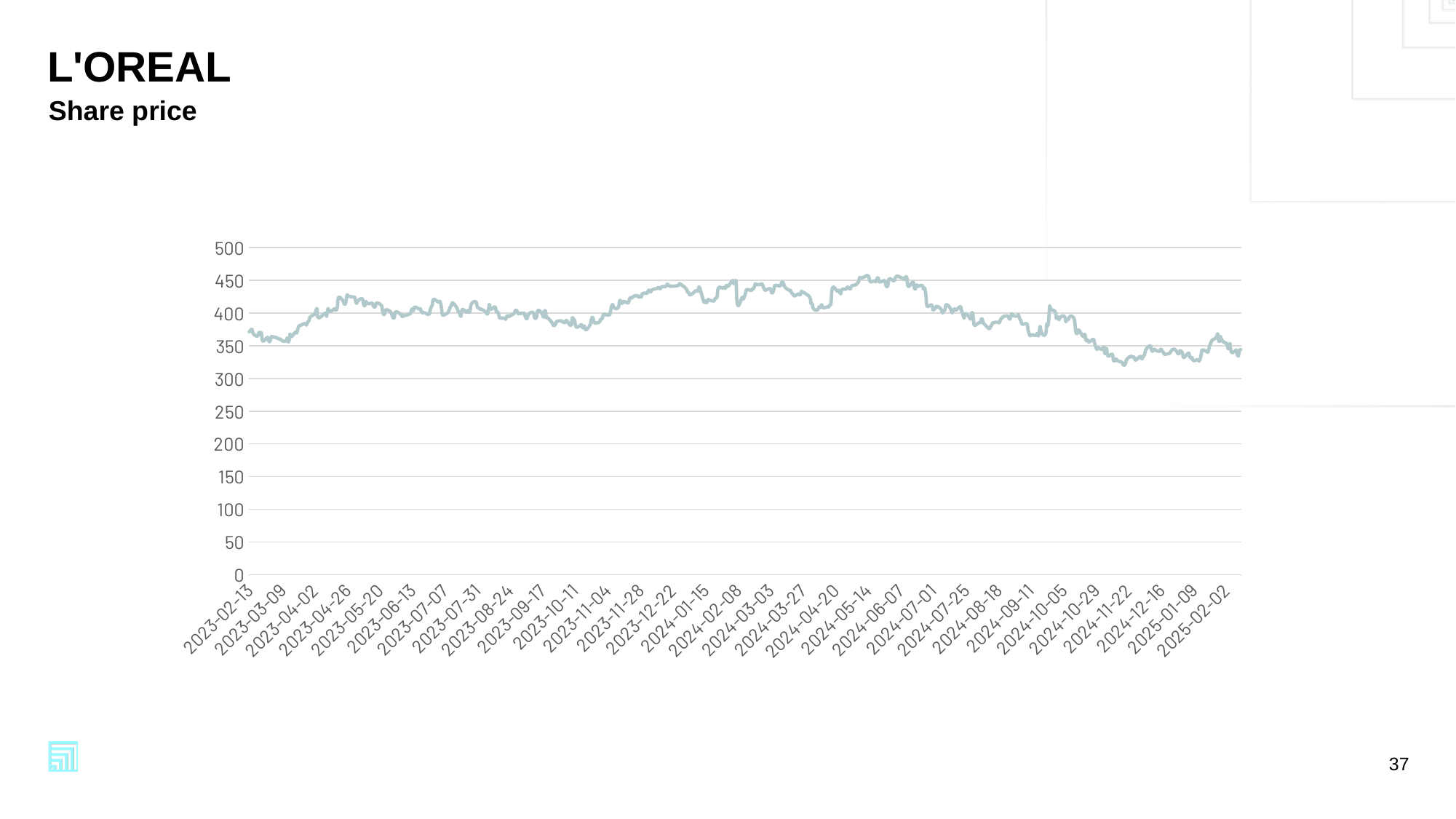

L'OREAL
Share price

### Chart

| Category | Stock |
|---|---|
| 44970.0 | 371.29522705078125 |
| 44971.0 | 373.44976806640625 |
| 44972.0 | 374.98187255859375 |
| 44973.0 | 368.2789001464844 |
| 44976.0 | 364.7838134765625 |
| 44977.0 | 369.47589111328125 |
| 44978.0 | 369.85888671875 |
| 44979.0 | 368.0873718261719 |
| 44980.0 | 357.1233215332031 |
| 44983.0 | 362.1983947753906 |
| 44984.0 | 359.18206787109375 |
| 44985.0 | 356.213623046875 |
| 44986.0 | 362.2941589355469 |
| 44987.0 | 363.7304992675781 |
| 44990.0 | 362.1983947753906 |
| 44991.0 | 361.0971984863281 |
| 44992.0 | 360.2353820800781 |
| 44993.0 | 359.9002380371094 |
| 44994.0 | 357.93719482421875 |
| 44997.0 | 357.3627014160156 |
| 44998.0 | 361.57598876953125 |
| 44999.0 | 355.399658203125 |
| 45000.0 | 367.4171142578125 |
| 45001.0 | 364.1134948730469 |
| 45004.0 | 370.5292053222656 |
| 45005.0 | 369.2364807128906 |
| 45006.0 | 377.0884704589844 |
| 45007.0 | 380.6315002441406 |
| 45008.0 | 381.1581115722656 |
| 45011.0 | 383.6478271484375 |
| 45012.0 | 381.2060241699219 |
| 45013.0 | 385.8023376464844 |
| 45014.0 | 388.3398742675781 |
| 45015.0 | 393.7980041503906 |
| 45018.0 | 397.81976318359375 |
| 45019.0 | 402.5118103027344 |
| 45020.0 | 405.71966552734375 |
| 45021.0 | 392.69677734375 |
| 45026.0 | 399.44757080078125 |
| 45027.0 | 394.6597900390625 |
| 45028.0 | 406.1026916503906 |
| 45029.0 | 402.799072265625 |
| 45032.0 | 405.1929626464844 |
| 45033.0 | 406.2941589355469 |
| 45034.0 | 404.3790588378906 |
| 45035.0 | 411.3213806152344 |
| 45036.0 | 423.81756591796875 |
| 45039.0 | 418.6467590332031 |
| 45040.0 | 414.0504150390625 |
| 45041.0 | 415.31280517578125 |
| 45042.0 | 427.1802978515625 |
| 45043.0 | 426.1954345703125 |
| 45047.0 | 424.2257385253906 |
| 45048.0 | 422.206787109375 |
| 45049.0 | 414.82037353515625 |
| 45050.0 | 418.0211486816406 |
| 45053.0 | 421.8128356933594 |
| 45054.0 | 416.29766845703125 |
| 45055.0 | 410.8809814453125 |
| 45056.0 | 417.28253173828125 |
| 45057.0 | 414.7218933105469 |
| 45060.0 | 414.82037353515625 |
| 45061.0 | 413.1953430175781 |
| 45062.0 | 409.2066955566406 |
| 45063.0 | 410.6839904785156 |
| 45064.0 | 415.2143249511719 |
| 45067.0 | 412.407470703125 |
| 45068.0 | 406.35064697265625 |
| 45069.0 | 397.8808898925781 |
| 45070.0 | 400.4907531738281 |
| 45071.0 | 404.7748718261719 |
| 45074.0 | 401.968017578125 |
| 45075.0 | 398.077880859375 |
| 45076.0 | 392.9566345214844 |
| 45077.0 | 394.0892028808594 |
| 45078.0 | 401.6233215332031 |
| 45081.0 | 398.91497802734375 |
| 45082.0 | 397.28997802734375 |
| 45083.0 | 394.3846740722656 |
| 45084.0 | 396.2558898925781 |
| 45085.0 | 396.108154296875 |
| 45088.0 | 398.2748107910156 |
| 45089.0 | 400.1953125 |
| 45090.0 | 405.9566955566406 |
| 45091.0 | 403.593017578125 |
| 45092.0 | 408.6650390625 |
| 45095.0 | 406.2029113769531 |
| 45096.0 | 406.6460876464844 |
| 45097.0 | 401.8695373535156 |
| 45098.0 | 400.1460266113281 |
| 45099.0 | 400.2445373535156 |
| 45102.0 | 397.8316650390625 |
| 45103.0 | 401.0816650390625 |
| 45104.0 | 408.22186279296875 |
| 45105.0 | 413.3431091308594 |
| 45106.0 | 420.6310119628906 |
| 45109.0 | 417.134765625 |
| 45110.0 | 417.5779724121094 |
| 45111.0 | 415.4112854003906 |
| 45112.0 | 401.9187927246094 |
| 45113.0 | 396.55133056640625 |
| 45116.0 | 399.8013610839844 |
| 45117.0 | 402.8544006347656 |
| 45118.0 | 407.97564697265625 |
| 45119.0 | 411.767333984375 |
| 45120.0 | 415.2143249511719 |
| 45123.0 | 407.6802062988281 |
| 45124.0 | 402.1650085449219 |
| 45125.0 | 400.1460266113281 |
| 45126.0 | 394.92633056640625 |
| 45127.0 | 404.9225769042969 |
| 45130.0 | 401.4263610839844 |
| 45131.0 | 403.74078369140625 |
| 45132.0 | 400.8846740722656 |
| 45133.0 | 406.3998718261719 |
| 45134.0 | 414.4756774902344 |
| 45137.0 | 416.79010009765625 |
| 45138.0 | 409.74835205078125 |
| 45139.0 | 407.6802062988281 |
| 45140.0 | 405.9074401855469 |
| 45141.0 | 405.61199951171875 |
| 45144.0 | 402.2142333984375 |
| 45145.0 | 399.16119384765625 |
| 45146.0 | 400.6384582519531 |
| 45147.0 | 412.752197265625 |
| 45148.0 | 406.05517578125 |
| 45151.0 | 409.2066955566406 |
| 45152.0 | 402.312744140625 |
| 45153.0 | 401.5740966796875 |
| 45154.0 | 396.55133056640625 |
| 45155.0 | 392.16876220703125 |
| 45158.0 | 391.9717712402344 |
| 45159.0 | 390.2975158691406 |
| 45160.0 | 395.2217712402344 |
| 45161.0 | 394.28619384765625 |
| 45162.0 | 395.3695373535156 |
| 45165.0 | 399.0627136230469 |
| 45166.0 | 402.952880859375 |
| 45167.0 | 403.88848876953125 |
| 45168.0 | 399.65362548828125 |
| 45169.0 | 399.0627136230469 |
| 45172.0 | 399.6043701171875 |
| 45173.0 | 397.733154296875 |
| 45174.0 | 392.16876220703125 |
| 45175.0 | 392.3656921386719 |
| 45176.0 | 398.1271057128906 |
| 45179.0 | 400.9831848144531 |
| 45180.0 | 395.2217712402344 |
| 45181.0 | 391.4793395996094 |
| 45182.0 | 395.91119384765625 |
| 45183.0 | 403.7900085449219 |
| 45186.0 | 398.2748107910156 |
| 45187.0 | 394.28619384765625 |
| 45188.0 | 403.7900085449219 |
| 45189.0 | 393.6460266113281 |
| 45190.0 | 392.31646728515625 |
| 45193.0 | 385.5702209472656 |
| 45194.0 | 381.6800231933594 |
| 45195.0 | 380.8429260253906 |
| 45196.0 | 384.38836669921875 |
| 45197.0 | 387.2444763183594 |
| 45200.0 | 387.7369079589844 |
| 45201.0 | 385.9149169921875 |
| 45202.0 | 386.11187744140625 |
| 45203.0 | 385.4224853515625 |
| 45204.0 | 388.2293395996094 |
| 45207.0 | 381.1875915527344 |
| 45208.0 | 391.7255554199219 |
| 45209.0 | 390.7899169921875 |
| 45210.0 | 387.2444763183594 |
| 45211.0 | 378.823974609375 |
| 45214.0 | 380.89215087890625 |
| 45215.0 | 381.5323181152344 |
| 45216.0 | 377.2974548339844 |
| 45217.0 | 380.3504943847656 |
| 45218.0 | 374.4906005859375 |
| 45221.0 | 380.99066162109375 |
| 45222.0 | 388.1308288574219 |
| 45223.0 | 393.1535949707031 |
| 45224.0 | 387.1952209472656 |
| 45225.0 | 384.63458251953125 |
| 45228.0 | 386.11187744140625 |
| 45229.0 | 390.1497802734375 |
| 45230.0 | 390.9869079589844 |
| 45231.0 | 397.1422424316406 |
| 45232.0 | 397.58544921875 |
| 45235.0 | 397.04376220703125 |
| 45236.0 | 399.3089294433594 |
| 45237.0 | 409.157470703125 |
| 45238.0 | 412.6536865234375 |
| 45239.0 | 407.97564697265625 |
| 45242.0 | 408.36956787109375 |
| 45243.0 | 418.16888427734375 |
| 45244.0 | 417.4794616699219 |
| 45245.0 | 414.6234130859375 |
| 45246.0 | 417.5287170410156 |
| 45249.0 | 415.3620300292969 |
| 45250.0 | 419.2029724121094 |
| 45251.0 | 423.1423645019531 |
| 45252.0 | 422.7484436035156 |
| 45253.0 | 424.9151306152344 |
| 45256.0 | 426.3924255371094 |
| 45257.0 | 424.1764831542969 |
| 45258.0 | 425.30908203125 |
| 45259.0 | 424.52117919921875 |
| 45260.0 | 429.5439147949219 |
| 45263.0 | 430.2825622558594 |
| 45264.0 | 433.08941650390625 |
| 45265.0 | 434.71441650390625 |
| 45266.0 | 432.10455322265625 |
| 45267.0 | 435.256103515625 |
| 45270.0 | 437.1273193359375 |
| 45271.0 | 437.9644470214844 |
| 45272.0 | 438.7030944824219 |
| 45273.0 | 436.83184814453125 |
| 45274.0 | 439.7864074707031 |
| 45277.0 | 440.67279052734375 |
| 45278.0 | 443.92279052734375 |
| 45279.0 | 442.4455261230469 |
| 45280.0 | 441.41143798828125 |
| 45281.0 | 440.771240234375 |
| 45286.0 | 441.90386962890625 |
| 45287.0 | 444.4644470214844 |
| 45288.0 | 443.8243103027344 |
| 45292.0 | 437.07806396484375 |
| 45293.0 | 432.1537780761719 |
| 45294.0 | 430.72576904296875 |
| 45295.0 | 427.6726989746094 |
| 45298.0 | 431.8091125488281 |
| 45299.0 | 433.8280334472656 |
| 45300.0 | 433.33563232421875 |
| 45301.0 | 434.8128967285156 |
| 45302.0 | 438.6538391113281 |
| 45305.0 | 417.7749328613281 |
| 45306.0 | 418.3658447265625 |
| 45307.0 | 415.7067565917969 |
| 45308.0 | 419.7446594238281 |
| 45309.0 | 419.7446594238281 |
| 45312.0 | 418.31658935546875 |
| 45313.0 | 420.04010009765625 |
| 45314.0 | 422.5022277832031 |
| 45315.0 | 425.8507385253906 |
| 45316.0 | 438.3583679199219 |
| 45319.0 | 437.9151916503906 |
| 45320.0 | 439.5401916503906 |
| 45321.0 | 437.9644470214844 |
| 45322.0 | 442.54400634765625 |
| 45323.0 | 440.8697509765625 |
| 45326.0 | 448.8470764160156 |
| 45327.0 | 447.0743408203125 |
| 45328.0 | 445.3508605957031 |
| 45329.0 | 446.28643798828125 |
| 45330.0 | 412.45672607421875 |
| 45333.0 | 422.15753173828125 |
| 45334.0 | 421.5173645019531 |
| 45335.0 | 424.76739501953125 |
| 45336.0 | 431.11968994140625 |
| 45337.0 | 435.6992492675781 |
| 45340.0 | 434.61590576171875 |
| 45341.0 | 436.881103515625 |
| 45342.0 | 437.8166809082031 |
| 45343.0 | 444.3167419433594 |
| 45344.0 | 443.3811340332031 |
| 45347.0 | 443.8243103027344 |
| 45348.0 | 444.5137023925781 |
| 45349.0 | 439.7864074707031 |
| 45350.0 | 435.0098876953125 |
| 45351.0 | 435.256103515625 |
| 45354.0 | 436.881103515625 |
| 45355.0 | 431.71063232421875 |
| 45356.0 | 431.5136413574219 |
| 45357.0 | 438.6045837402344 |
| 45358.0 | 442.1993103027344 |
| 45361.0 | 441.4606628417969 |
| 45362.0 | 443.77508544921875 |
| 45363.0 | 447.320556640625 |
| 45364.0 | 444.41522216796875 |
| 45365.0 | 439.3924560546875 |
| 45368.0 | 434.86212158203125 |
| 45369.0 | 434.5174560546875 |
| 45370.0 | 430.1348571777344 |
| 45371.0 | 428.36212158203125 |
| 45372.0 | 426.0969543457031 |
| 45375.0 | 428.85455322265625 |
| 45376.0 | 427.37725830078125 |
| 45377.0 | 432.35076904296875 |
| 45378.0 | 432.0060729980469 |
| 45383.0 | 424.4226989746094 |
| 45384.0 | 414.9681091308594 |
| 45385.0 | 414.0817565917969 |
| 45386.0 | 406.4491271972656 |
| 45389.0 | 404.9718322753906 |
| 45390.0 | 409.2066955566406 |
| 45391.0 | 408.71429443359375 |
| 45392.0 | 412.5059814453125 |
| 45393.0 | 408.22186279296875 |
| 45396.0 | 409.157470703125 |
| 45397.0 | 408.8127746582031 |
| 45398.0 | 411.9150390625 |
| 45399.0 | 417.18402099609375 |
| 45400.0 | 438.2106628417969 |
| 45403.0 | 434.3204650878906 |
| 45404.0 | 434.0250244140625 |
| 45405.0 | 433.58184814453125 |
| 45406.0 | 429.1499938964844 |
| 45407.0 | 435.6499938964844 |
| 45410.0 | 436.5 |
| 45411.0 | 439.6499938964844 |
| 45413.0 | 436.70001220703125 |
| 45414.0 | 440.8999938964844 |
| 45417.0 | 443.0 |
| 45418.0 | 444.8999938964844 |
| 45419.0 | 447.04998779296875 |
| 45420.0 | 453.8500061035156 |
| 45421.0 | 453.45001220703125 |
| 45424.0 | 455.54998779296875 |
| 45425.0 | 456.8999938964844 |
| 45426.0 | 456.79998779296875 |
| 45427.0 | 453.5 |
| 45428.0 | 447.6000061035156 |
| 45431.0 | 448.8999938964844 |
| 45432.0 | 447.54998779296875 |
| 45433.0 | 453.3999938964844 |
| 45434.0 | 450.95001220703125 |
| 45435.0 | 447.3500061035156 |
| 45438.0 | 449.3500061035156 |
| 45439.0 | 445.6499938964844 |
| 45440.0 | 440.29998779296875 |
| 45441.0 | 444.70001220703125 |
| 45442.0 | 452.1000061035156 |
| 45445.0 | 449.25 |
| 45446.0 | 452.1000061035156 |
| 45447.0 | 455.6000061035156 |
| 45448.0 | 456.1499938964844 |
| 45449.0 | 455.3500061035156 |
| 45452.0 | 452.54998779296875 |
| 45453.0 | 451.3999938964844 |
| 45454.0 | 455.3500061035156 |
| 45455.0 | 450.8999938964844 |
| 45456.0 | 440.45001220703125 |
| 45459.0 | 446.8999938964844 |
| 45460.0 | 441.54998779296875 |
| 45461.0 | 436.6499938964844 |
| 45462.0 | 442.6499938964844 |
| 45463.0 | 440.6499938964844 |
| 45466.0 | 442.1000061035156 |
| 45467.0 | 436.5 |
| 45468.0 | 437.6000061035156 |
| 45469.0 | 422.8500061035156 |
| 45470.0 | 410.04998779296875 |
| 45473.0 | 412.25 |
| 45474.0 | 405.6499938964844 |
| 45475.0 | 405.45001220703125 |
| 45476.0 | 408.0 |
| 45477.0 | 410.04998779296875 |
| 45480.0 | 405.45001220703125 |
| 45481.0 | 400.04998779296875 |
| 45482.0 | 403.3999938964844 |
| 45483.0 | 405.5 |
| 45484.0 | 412.6000061035156 |
| 45487.0 | 406.29998779296875 |
| 45488.0 | 400.0 |
| 45489.0 | 403.54998779296875 |
| 45490.0 | 406.20001220703125 |
| 45491.0 | 404.45001220703125 |
| 45494.0 | 409.3500061035156 |
| 45495.0 | 404.70001220703125 |
| 45496.0 | 398.25 |
| 45497.0 | 392.3500061035156 |
| 45498.0 | 398.79998779296875 |
| 45501.0 | 392.6000061035156 |
| 45502.0 | 392.29998779296875 |
| 45503.0 | 400.6499938964844 |
| 45504.0 | 387.8500061035156 |
| 45505.0 | 381.04998779296875 |
| 45508.0 | 384.95001220703125 |
| 45509.0 | 385.25 |
| 45510.0 | 391.0 |
| 45511.0 | 386.0 |
| 45512.0 | 382.75 |
| 45515.0 | 376.6499938964844 |
| 45516.0 | 376.79998779296875 |
| 45517.0 | 380.54998779296875 |
| 45518.0 | 384.20001220703125 |
| 45519.0 | 385.3500061035156 |
| 45522.0 | 385.70001220703125 |
| 45523.0 | 385.1000061035156 |
| 45524.0 | 390.5 |
| 45525.0 | 392.25 |
| 45526.0 | 394.3999938964844 |
| 45529.0 | 395.29998779296875 |
| 45530.0 | 392.25 |
| 45531.0 | 391.3999938964844 |
| 45532.0 | 398.54998779296875 |
| 45533.0 | 396.6000061035156 |
| 45536.0 | 395.3500061035156 |
| 45537.0 | 397.5 |
| 45538.0 | 391.45001220703125 |
| 45539.0 | 387.54998779296875 |
| 45540.0 | 382.79998779296875 |
| 45543.0 | 383.54998779296875 |
| 45544.0 | 376.54998779296875 |
| 45545.0 | 367.70001220703125 |
| 45546.0 | 365.20001220703125 |
| 45547.0 | 366.6499938964844 |
| 45550.0 | 365.8999938964844 |
| 45551.0 | 368.3500061035156 |
| 45552.0 | 365.79998779296875 |
| 45553.0 | 379.0 |
| 45554.0 | 370.5 |
| 45557.0 | 367.79998779296875 |
| 45558.0 | 383.29998779296875 |
| 45559.0 | 382.04998779296875 |
| 45560.0 | 408.6499938964844 |
| 45561.0 | 405.95001220703125 |
| 45564.0 | 402.04998779296875 |
| 45565.0 | 391.6000061035156 |
| 45566.0 | 394.29998779296875 |
| 45567.0 | 389.70001220703125 |
| 45568.0 | 393.3500061035156 |
| 45571.0 | 394.54998779296875 |
| 45572.0 | 386.8999938964844 |
| 45573.0 | 390.0 |
| 45574.0 | 390.0 |
| 45575.0 | 394.6000061035156 |
| 45578.0 | 391.54998779296875 |
| 45579.0 | 376.3999938964844 |
| 45580.0 | 368.20001220703125 |
| 45581.0 | 372.1499938964844 |
| 45582.0 | 372.70001220703125 |
| 45585.0 | 363.70001220703125 |
| 45586.0 | 367.25 |
| 45587.0 | 358.1000061035156 |
| 45588.0 | 358.70001220703125 |
| 45589.0 | 355.6499938964844 |
| 45592.0 | 359.54998779296875 |
| 45593.0 | 355.6000061035156 |
| 45594.0 | 348.70001220703125 |
| 45595.0 | 344.25 |
| 45596.0 | 346.5 |
| 45599.0 | 344.3999938964844 |
| 45600.0 | 347.29998779296875 |
| 45601.0 | 337.70001220703125 |
| 45602.0 | 345.95001220703125 |
| 45603.0 | 334.70001220703125 |
| 45606.0 | 337.0 |
| 45607.0 | 329.0 |
| 45608.0 | 326.95001220703125 |
| 45609.0 | 329.79998779296875 |
| 45610.0 | 327.20001220703125 |
| 45613.0 | 324.8999938964844 |
| 45614.0 | 321.95001220703125 |
| 45615.0 | 320.20001220703125 |
| 45616.0 | 322.8999938964844 |
| 45617.0 | 329.04998779296875 |
| 45620.0 | 333.70001220703125 |
| 45621.0 | 332.45001220703125 |
| 45622.0 | 332.8500061035156 |
| 45623.0 | 328.8999938964844 |
| 45624.0 | 328.6499938964844 |
| 45627.0 | 333.5 |
| 45628.0 | 329.6000061035156 |
| 45629.0 | 333.25 |
| 45630.0 | 336.1499938964844 |
| 45631.0 | 343.6000061035156 |
| 45634.0 | 349.70001220703125 |
| 45635.0 | 345.25 |
| 45636.0 | 341.5 |
| 45637.0 | 344.5 |
| 45638.0 | 343.3500061035156 |
| 45641.0 | 341.6000061035156 |
| 45642.0 | 344.8500061035156 |
| 45643.0 | 342.0 |
| 45644.0 | 339.3500061035156 |
| 45645.0 | 336.95001220703125 |
| 45648.0 | 338.04998779296875 |
| 45649.0 | 339.8500061035156 |
| 45652.0 | 344.5 |
| 45655.0 | 337.3999938964844 |
| 45656.0 | 341.8500061035156 |
| 45658.0 | 338.1000061035156 |
| 45659.0 | 332.0 |
| 45662.0 | 338.0 |
| 45663.0 | 336.25 |
| 45664.0 | 331.45001220703125 |
| 45665.0 | 331.8999938964844 |
| 45666.0 | 327.3999938964844 |
| 45669.0 | 328.3999938964844 |
| 45670.0 | 326.6499938964844 |
| 45671.0 | 329.5 |
| 45672.0 | 338.8999938964844 |
| 45673.0 | 343.45001220703125 |
| 45676.0 | 340.79998779296875 |
| 45677.0 | 341.20001220703125 |
| 45678.0 | 349.6499938964844 |
| 45679.0 | 354.54998779296875 |
| 45680.0 | 358.45001220703125 |
| 45683.0 | 363.1499938964844 |
| 45684.0 | 367.6000061035156 |
| 45685.0 | 356.3500061035156 |
| 45686.0 | 363.54998779296875 |
| 45687.0 | 358.5 |
| 45690.0 | 353.8500061035156 |
| 45691.0 | 350.6499938964844 |
| 45692.0 | 345.6000061035156 |
| 45693.0 | 353.1000061035156 |
| 45694.0 | 340.6000061035156 |
| 45697.0 | 342.45001220703125 |
| 45698.0 | 341.3500061035156 |
| 45699.0 | 333.95001220703125 |
| 45700.0 | 342.25 |
| 45701.0 | 343.70001220703125 |